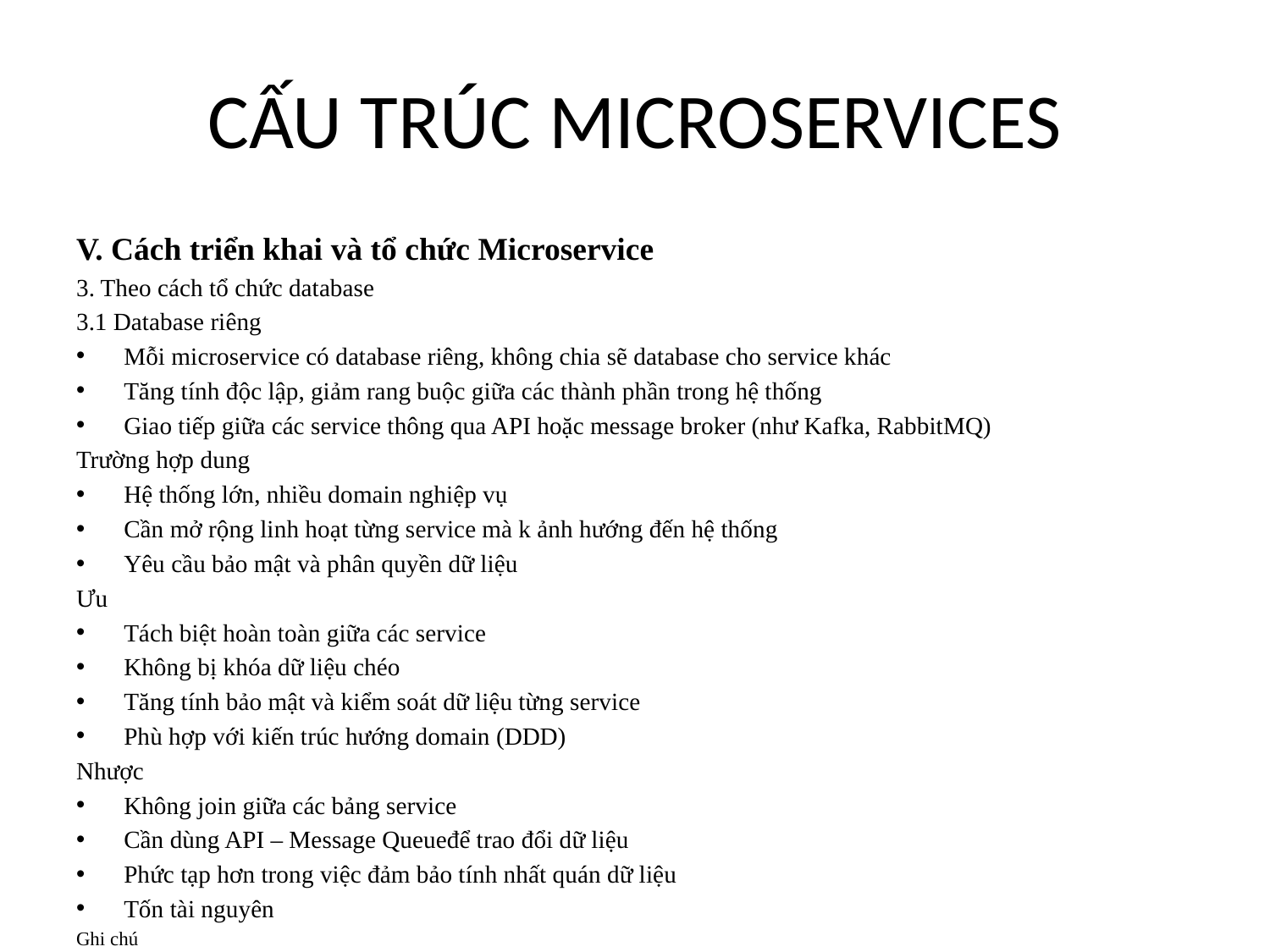

# CẤU TRÚC MICROSERVICES
V. Cách triển khai và tổ chức Microservice
3. Theo cách tổ chức database
3.1 Database riêng
Mỗi microservice có database riêng, không chia sẽ database cho service khác
Tăng tính độc lập, giảm rang buộc giữa các thành phần trong hệ thống
Giao tiếp giữa các service thông qua API hoặc message broker (như Kafka, RabbitMQ)
Trường hợp dung
Hệ thống lớn, nhiều domain nghiệp vụ
Cần mở rộng linh hoạt từng service mà k ảnh hướng đến hệ thống
Yêu cầu bảo mật và phân quyền dữ liệu
Ưu
Tách biệt hoàn toàn giữa các service
Không bị khóa dữ liệu chéo
Tăng tính bảo mật và kiểm soát dữ liệu từng service
Phù hợp với kiến trúc hướng domain (DDD)
Nhược
Không join giữa các bảng service
Cần dùng API – Message Queueđể trao đổi dữ liệu
Phức tạp hơn trong việc đảm bảo tính nhất quán dữ liệu
Tốn tài nguyên
Ghi chú
Coupling là mức độ phụ thuộc giữa mudule hoặc service
Domain là 1 vùng nghiệp vụ hoặc phạm vi chức năng hệ thống